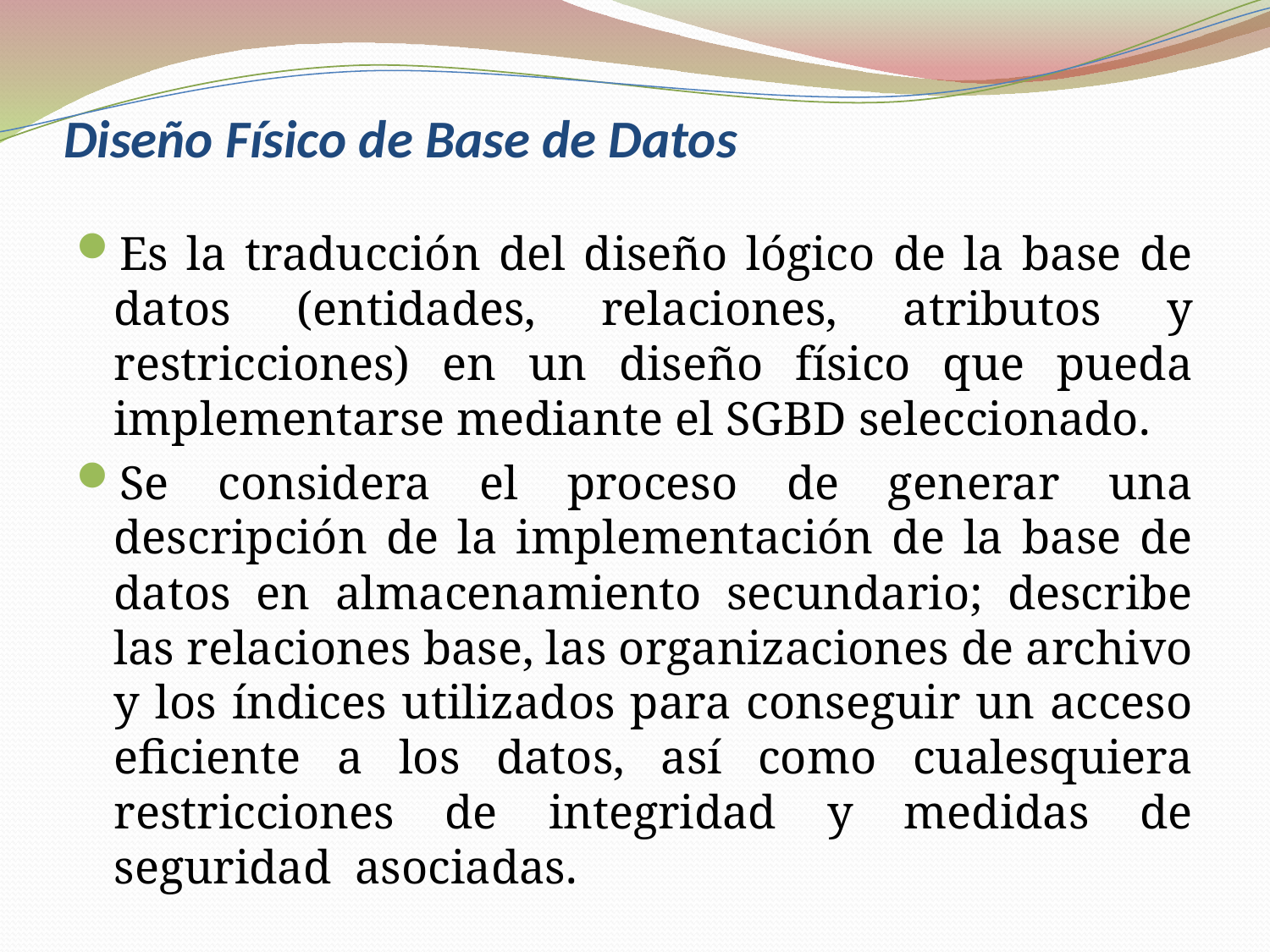

# Diseño Físico de Base de Datos
Es la traducción del diseño lógico de la base de datos (entidades, relaciones, atributos y restricciones) en un diseño físico que pueda implementarse mediante el SGBD seleccionado.
Se considera el proceso de generar una descripción de la implementación de la base de datos en almacenamiento secundario; describe las relaciones base, las organizaciones de archivo y los índices utilizados para conseguir un acceso eficiente a los datos, así como cualesquiera restricciones de integridad y medidas de seguridad  asociadas.